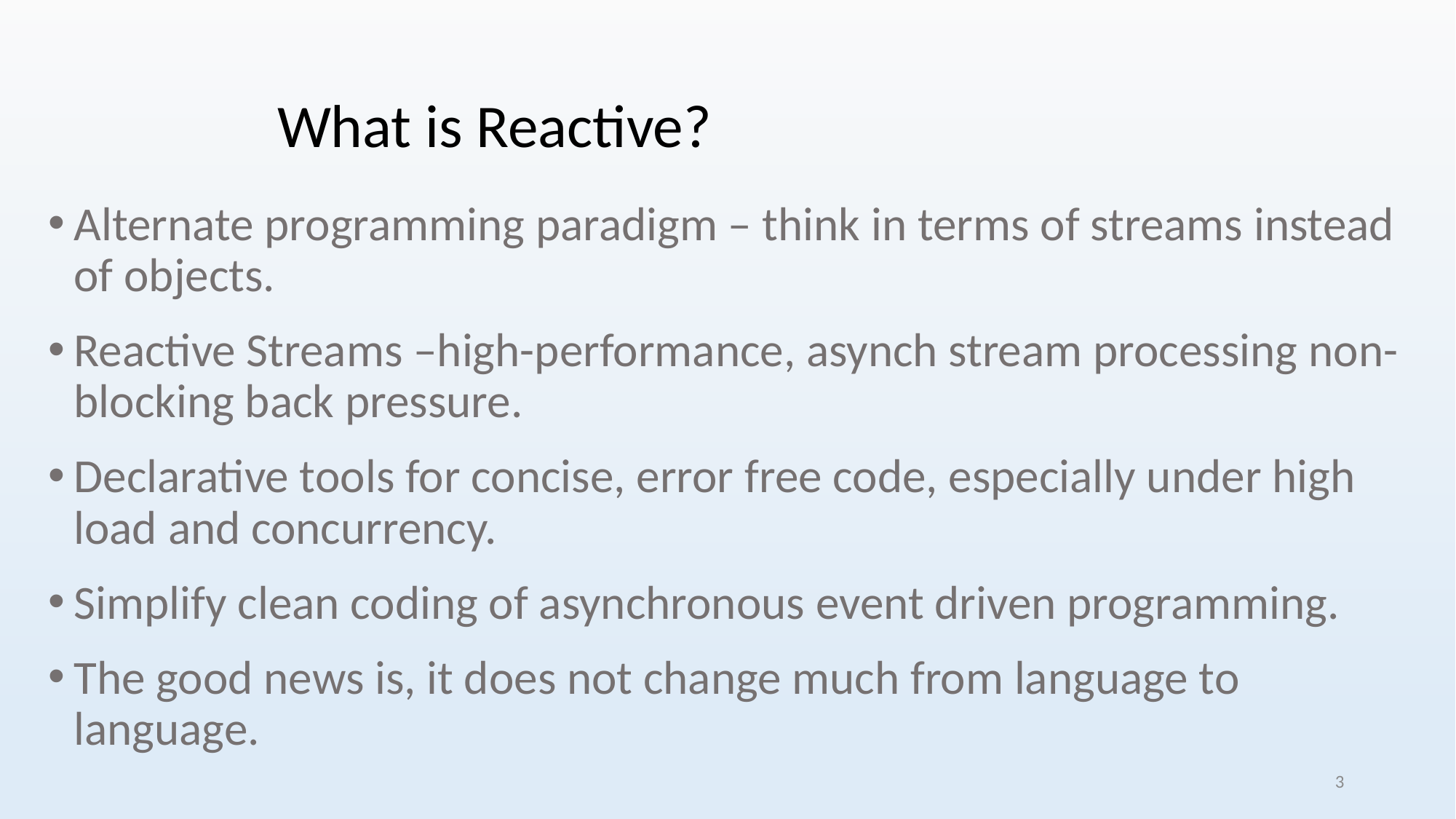

# What is Reactive?
Alternate programming paradigm – think in terms of streams instead of objects.
Reactive Streams –high-performance, asynch stream processing non-blocking back pressure.
Declarative tools for concise, error free code, especially under high load and concurrency.
Simplify clean coding of asynchronous event driven programming.
The good news is, it does not change much from language to language.

3